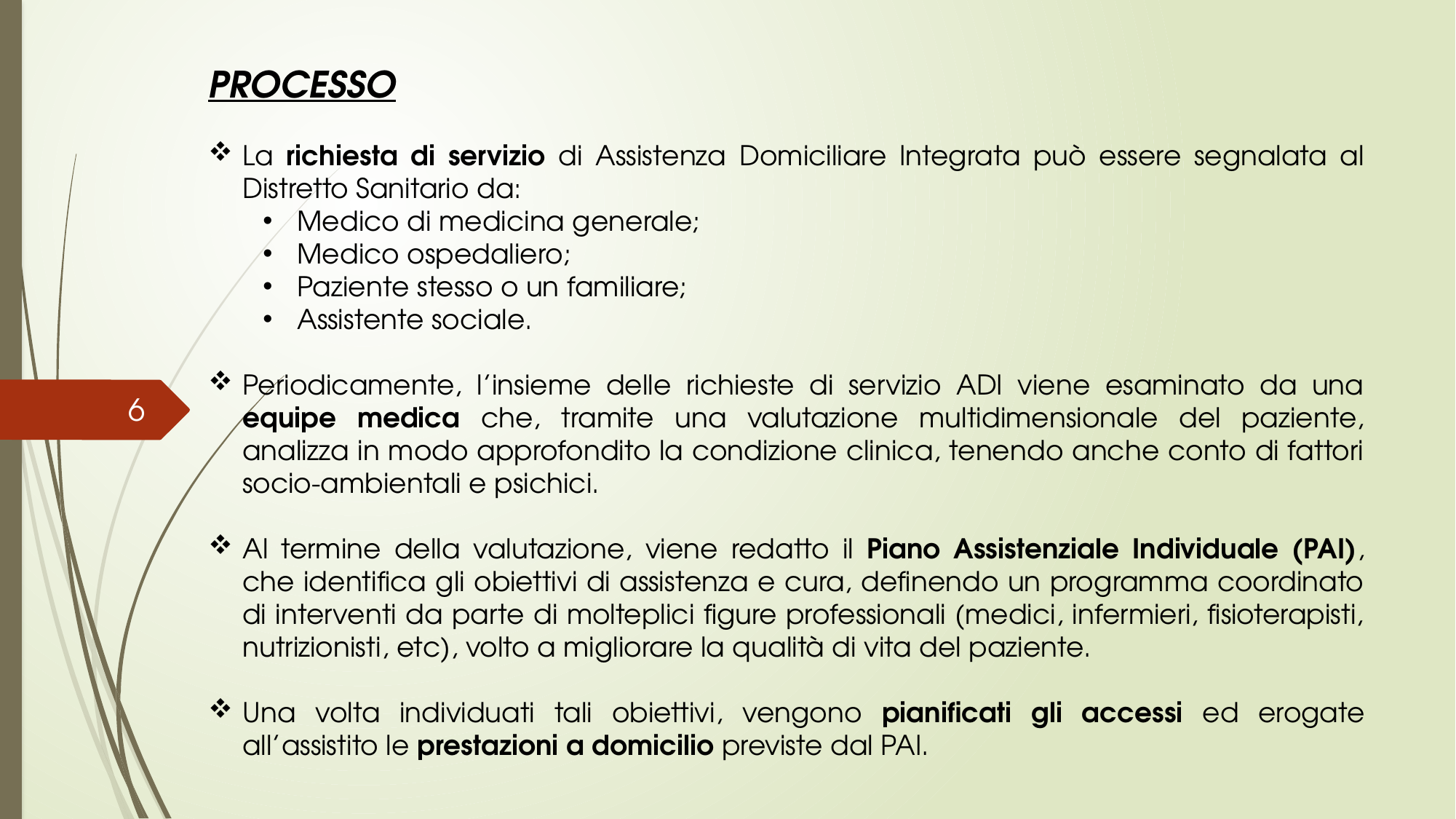

PROCESSO

La richiesta di servizio di Assistenza Domiciliare Integrata può essere segnalata al Distretto Sanitario da:
Medico di medicina generale;
Medico ospedaliero;
Paziente stesso o un familiare;
Assistente sociale.

Periodicamente, l’insieme delle richieste di servizio ADI viene esaminato da una equipe medica che, tramite una valutazione multidimensionale del paziente, analizza in modo approfondito la condizione clinica, tenendo anche conto di fattori socio-ambientali e psichici.

Al termine della valutazione, viene redatto il Piano Assistenziale Individuale (PAI), che identifica gli obiettivi di assistenza e cura, definendo un programma coordinato di interventi da parte di molteplici figure professionali (medici, infermieri, fisioterapisti, nutrizionisti, etc), volto a migliorare la qualità di vita del paziente.

Una volta individuati tali obiettivi, vengono pianificati gli accessi ed erogate all’assistito le prestazioni a domicilio previste dal PAI.
6